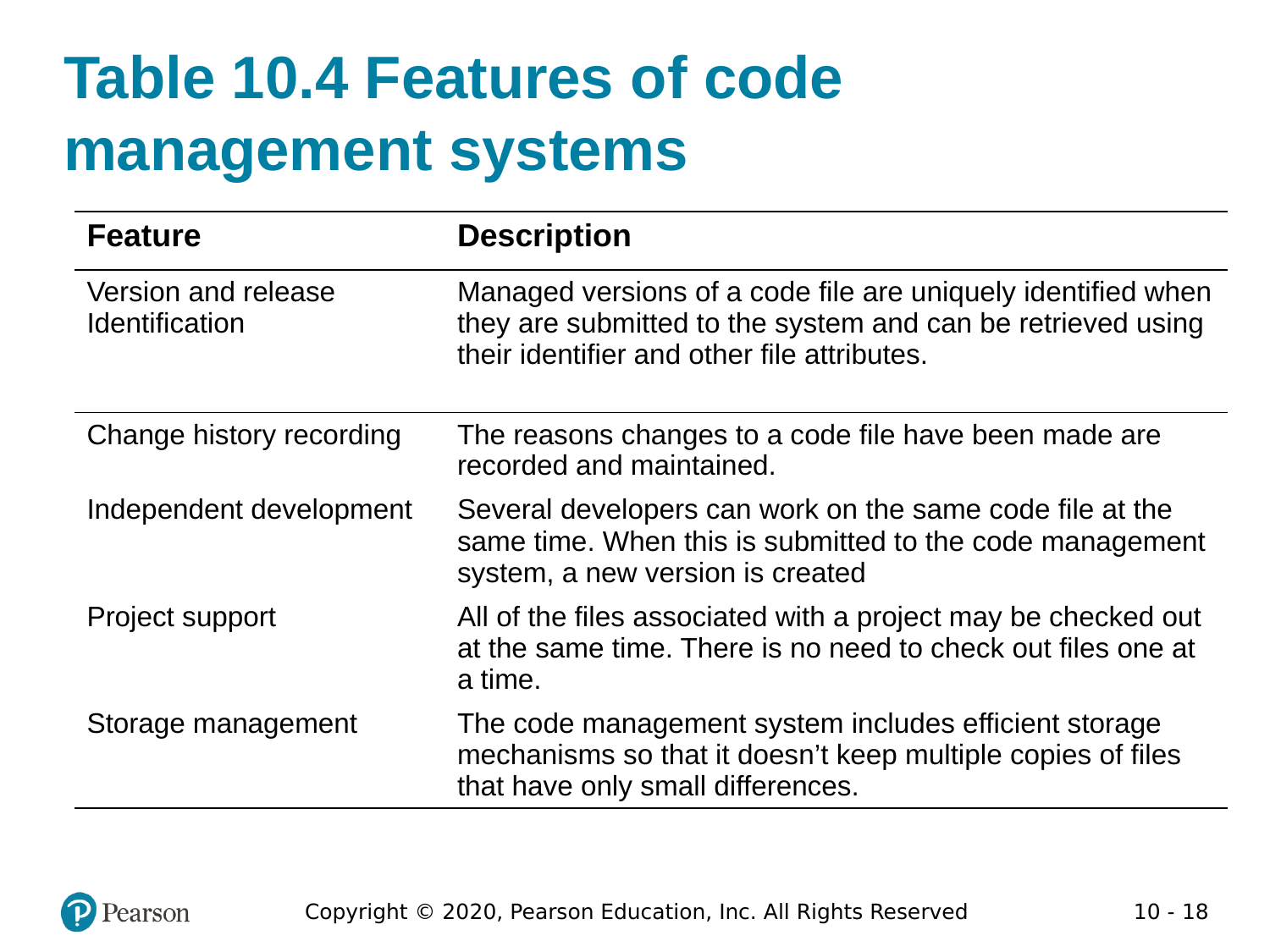

# Table 10.4 Features of code management systems
| Feature | Description |
| --- | --- |
| Version and release Identification | Managed versions of a code file are uniquely identified when they are submitted to the system and can be retrieved using their identifier and other file attributes. |
| Change history recording | The reasons changes to a code file have been made are recorded and maintained. |
| Independent development | Several developers can work on the same code file at the same time. When this is submitted to the code management system, a new version is created |
| Project support | All of the files associated with a project may be checked out at the same time. There is no need to check out files one at a time. |
| Storage management | The code management system includes efficient storage mechanisms so that it doesn’t keep multiple copies of files that have only small differences. |